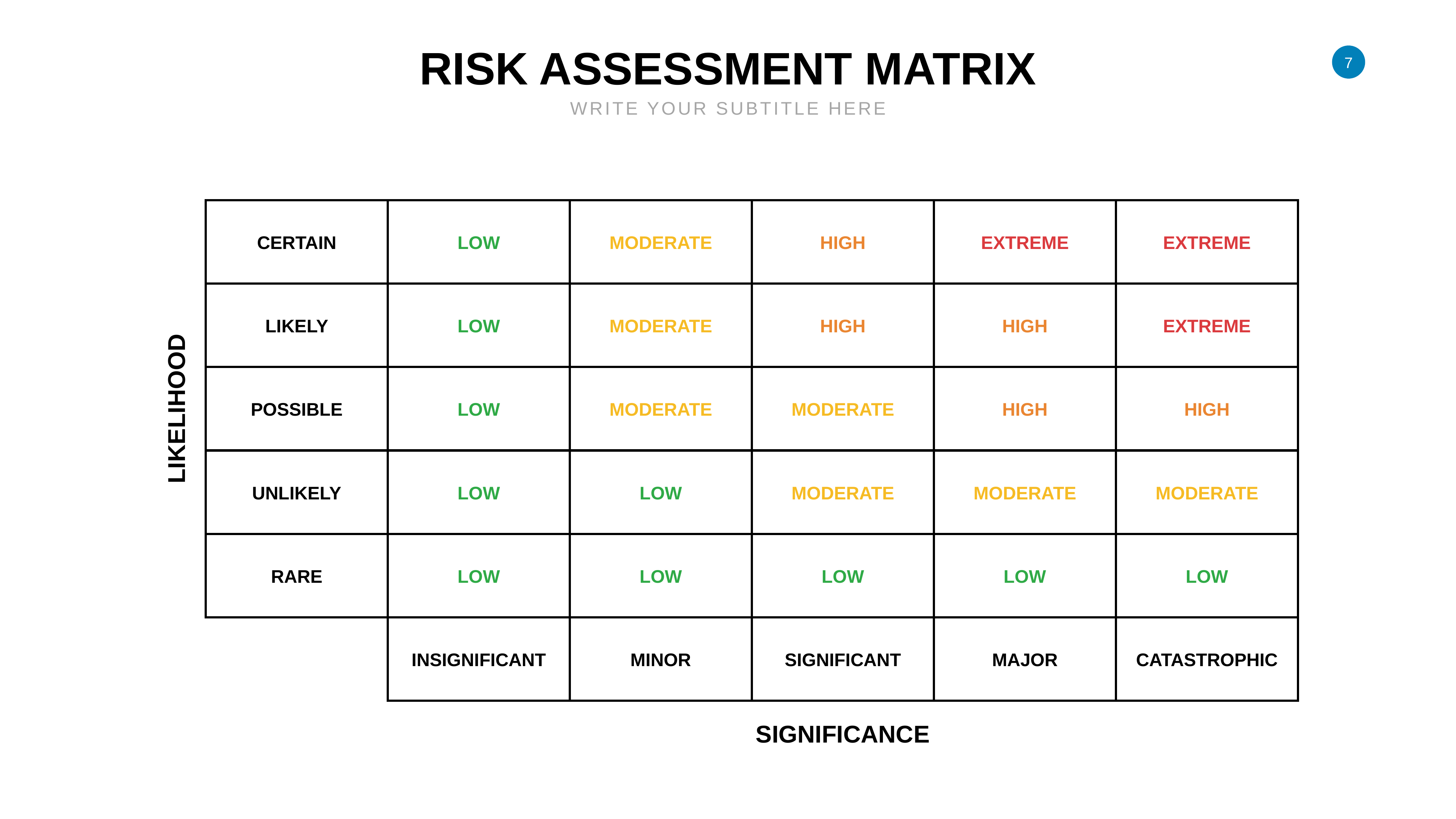

RISK ASSESSMENT MATRIX
WRITE YOUR SUBTITLE HERE

CERTAIN
LOW
MODERATE
HIGH
EXTREME
EXTREME

LIKELY
LOW
MODERATE
HIGH
HIGH
EXTREME

LIKELIHOOD
POSSIBLE
LOW
MODERATE
MODERATE
HIGH
HIGH

UNLIKELY
LOW
LOW
MODERATE
MODERATE
MODERATE

RARE
LOW
LOW
LOW
LOW
LOW

INSIGNIFICANT
MINOR
SIGNIFICANT
MAJOR
CATASTROPHIC
SIGNIFICANCE